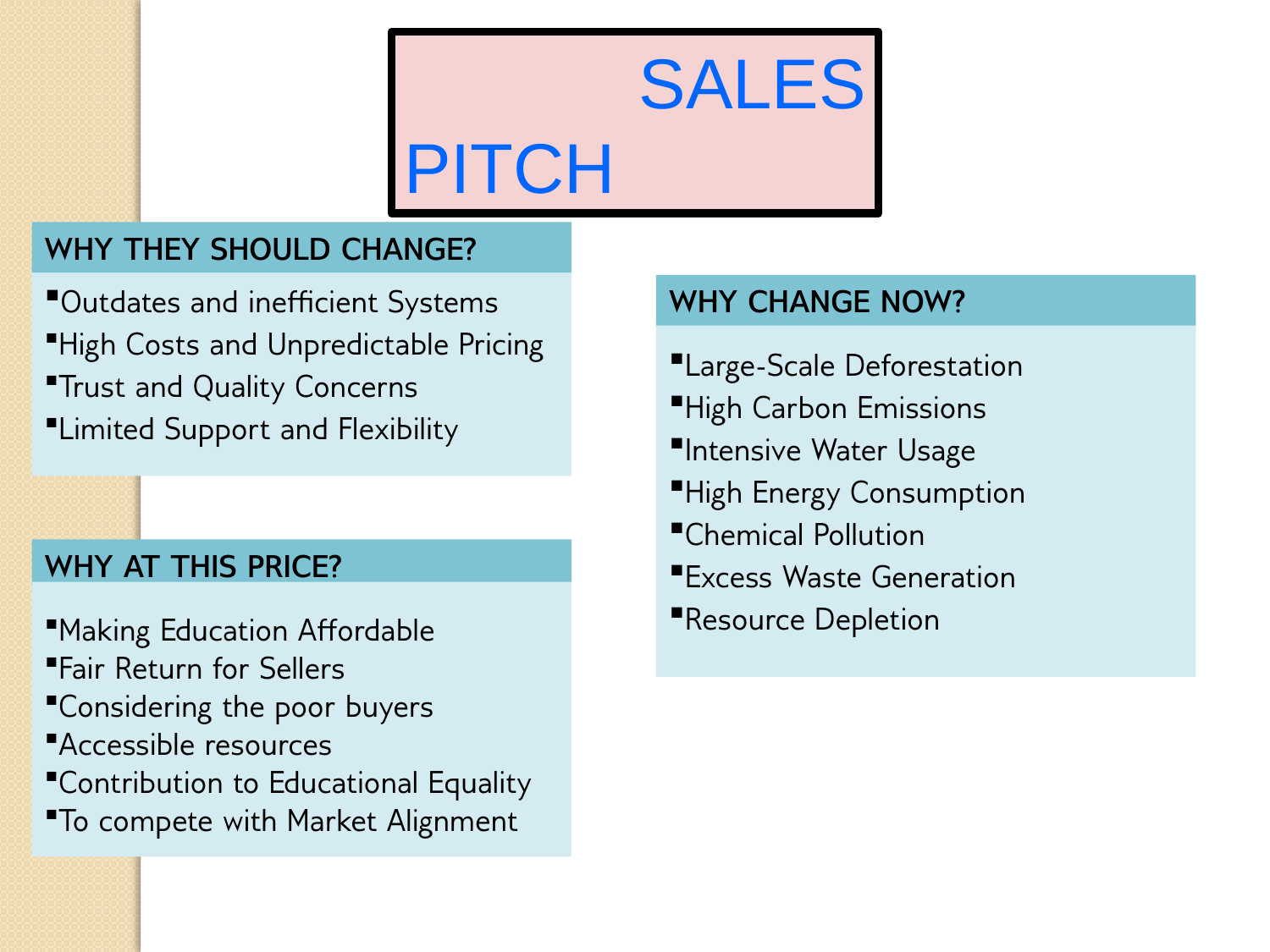

SALES PITCH
WHY THEY SHOULD CHANGE?

Outdates and inefficient Systems
WHY CHANGE NOW?
High Costs and Unpredictable Pricing

Large-Scale Deforestation
Trust and Quality Concerns
High Carbon Emissions
Limited Support and Flexibility
Intensive Water Usage
High Energy Consumption
Chemical Pollution
WHY AT THIS PRICE?
Excess Waste Generation

Resource Depletion
Making Education Affordable
Fair Return for Sellers
Considering the poor buyers
Accessible resources
Contribution to Educational Equality
To compete with Market Alignment